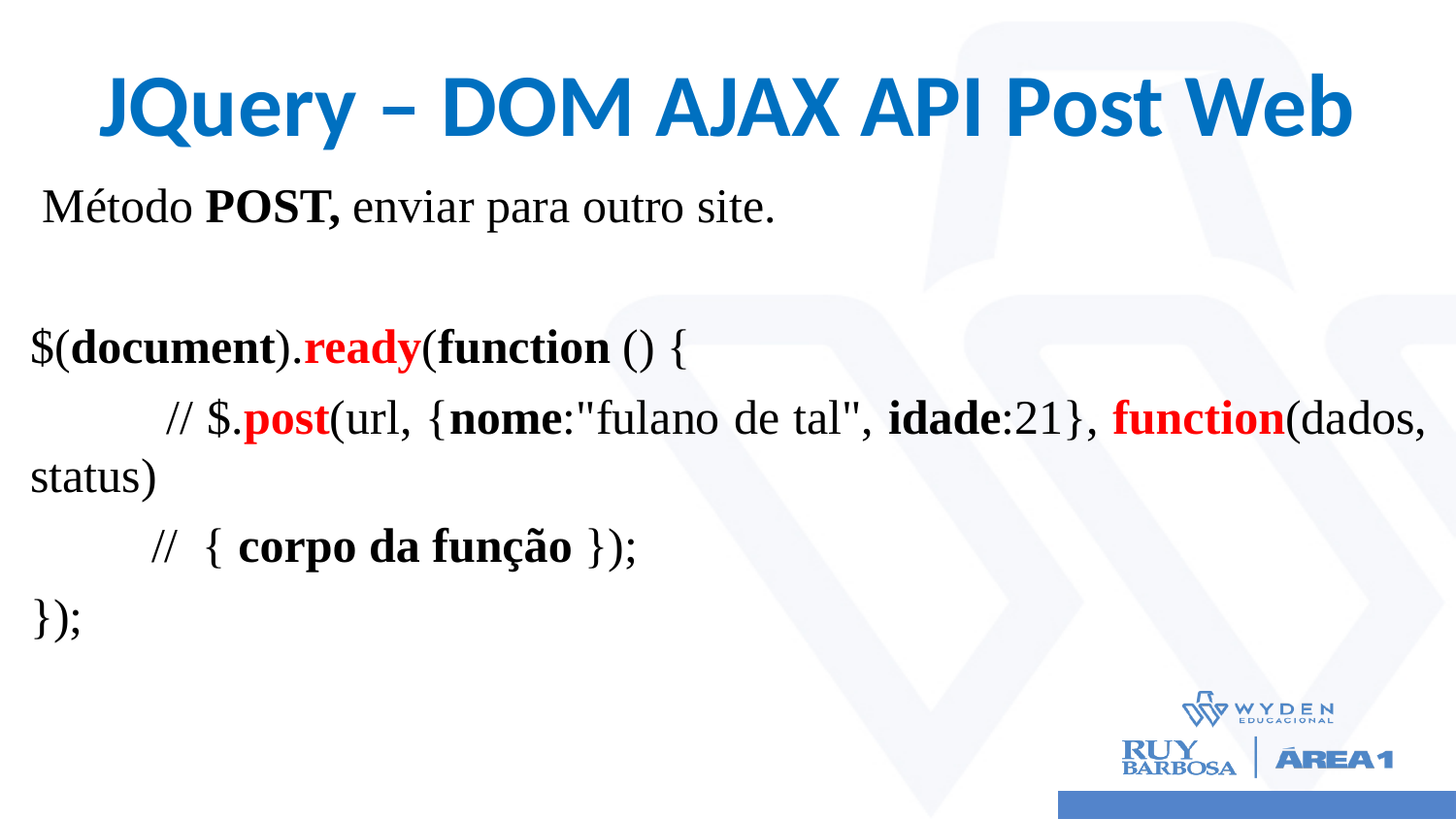

# JQuery – DOM AJAX API Post Web
 Método POST, enviar para outro site.

$(document).ready(function () {
          // $.post(url, {nome:"fulano de tal", idade:21}, function(dados, status)
          //  { corpo da função });
});